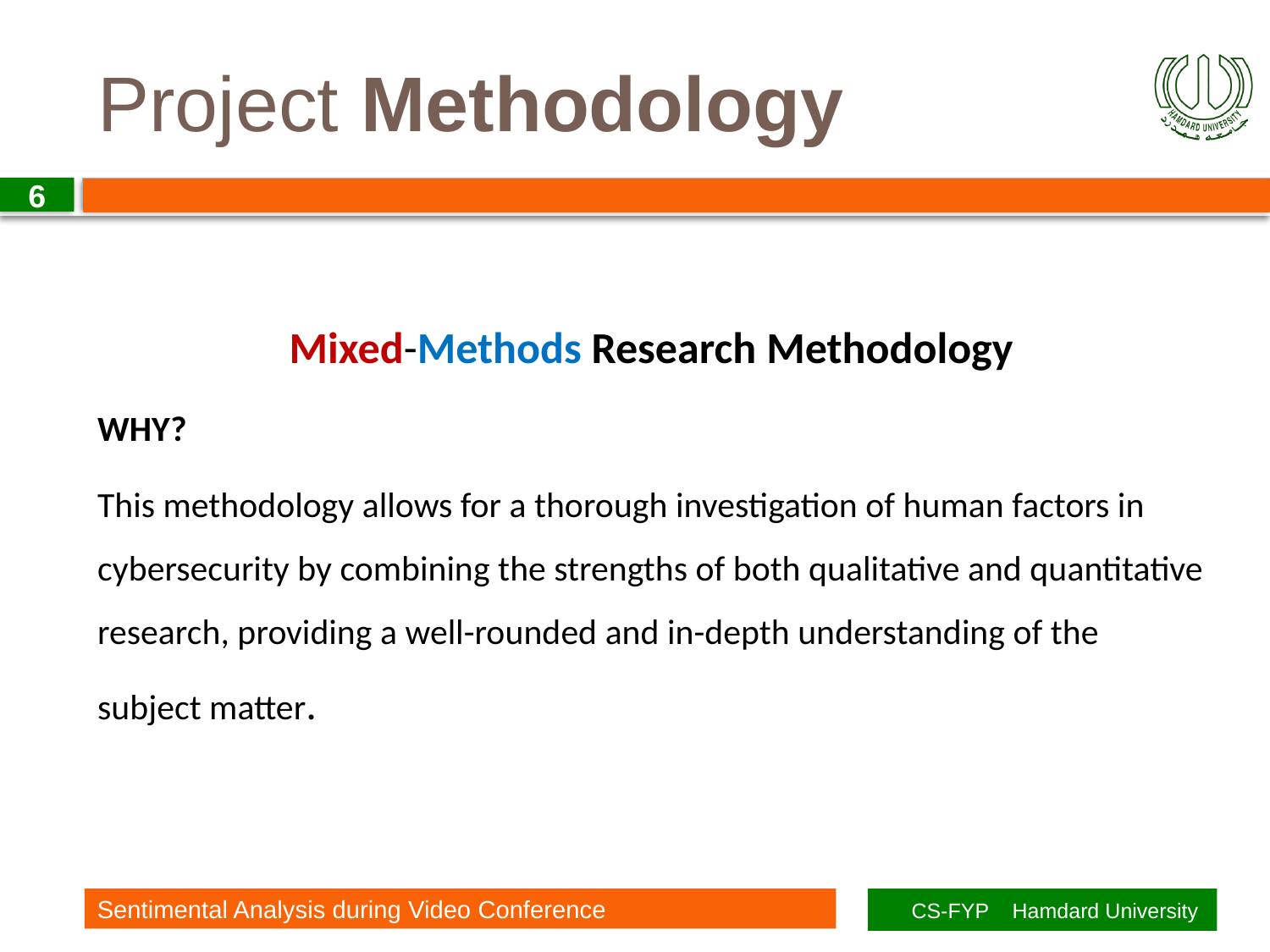

# Project Methodology
6

Mixed-Methods Research Methodology
WHY?
This methodology allows for a thorough investigation of human factors in cybersecurity by combining the strengths of both qualitative and quantitative research, providing a well-rounded and in-depth understanding of the subject matter.

Sentimental Analysis during Video Conference
CS-FYP    Hamdard University